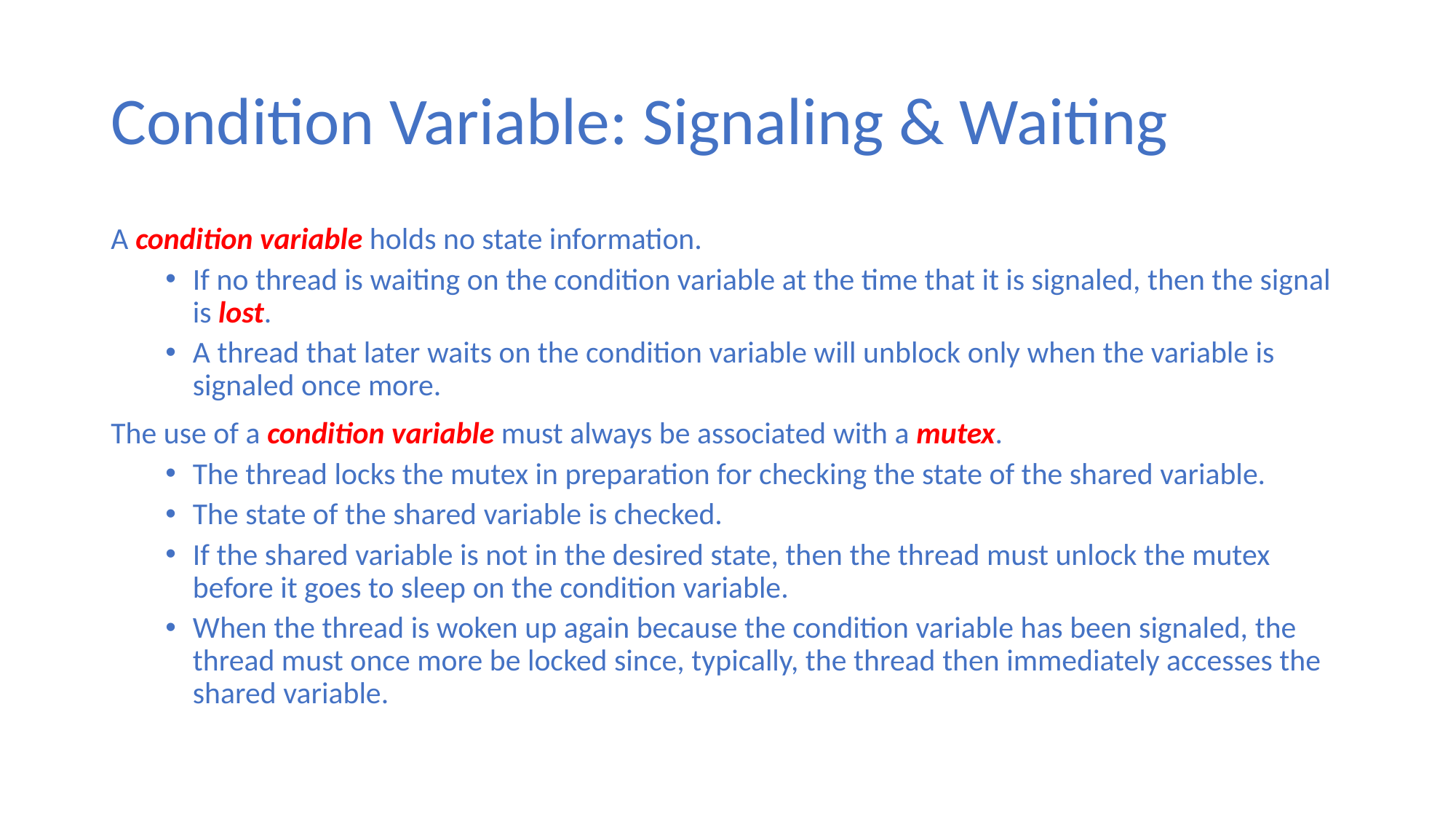

# Condition Variable: Signaling & Waiting
A condition variable holds no state information.
If no thread is waiting on the condition variable at the time that it is signaled, then the signal is lost.
A thread that later waits on the condition variable will unblock only when the variable is signaled once more.
The use of a condition variable must always be associated with a mutex.
The thread locks the mutex in preparation for checking the state of the shared variable.
The state of the shared variable is checked.
If the shared variable is not in the desired state, then the thread must unlock the mutex before it goes to sleep on the condition variable.
When the thread is woken up again because the condition variable has been signaled, the thread must once more be locked since, typically, the thread then immediately accesses the shared variable.